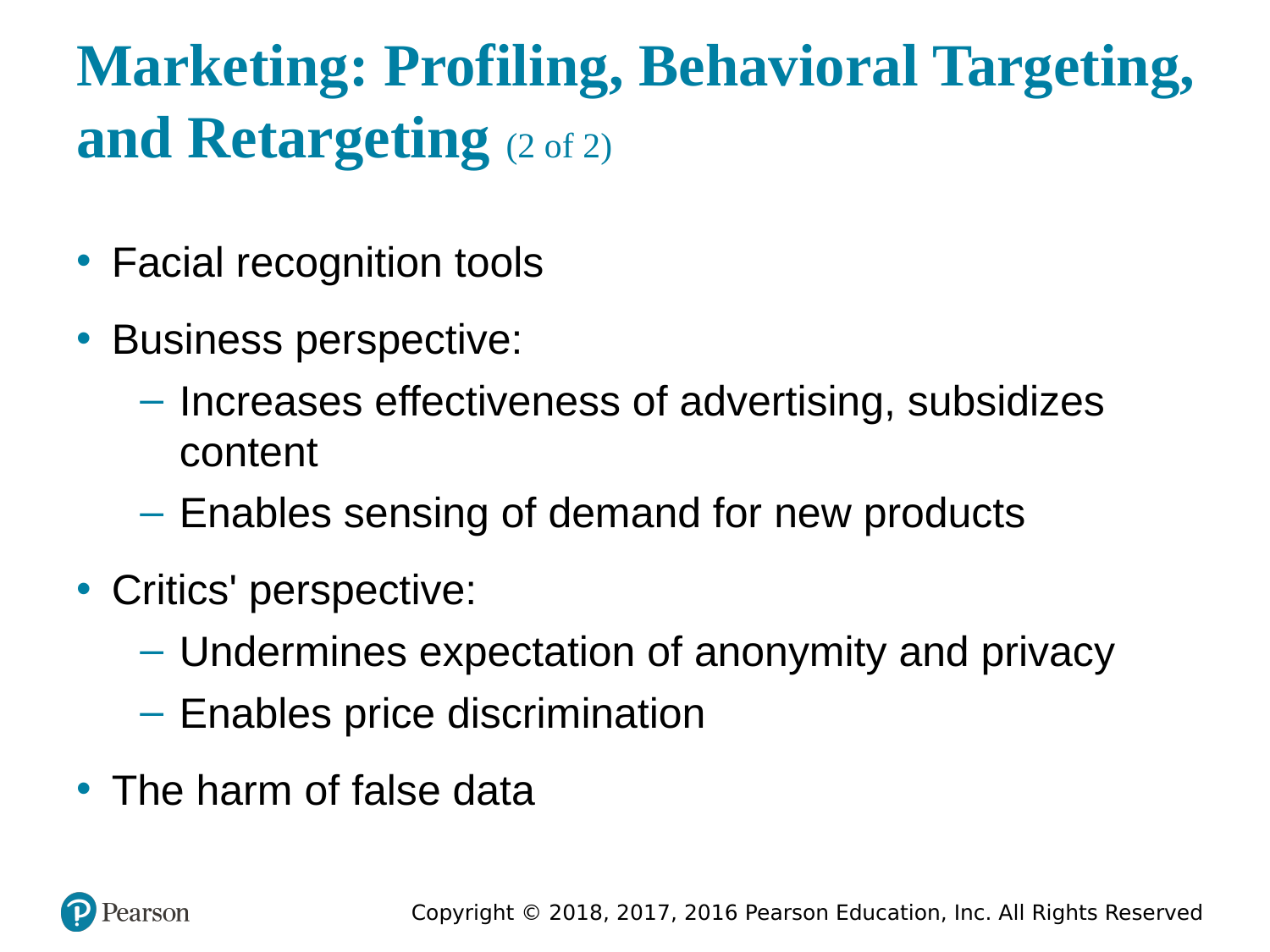

# Marketing: Profiling, Behavioral Targeting, and Retargeting (2 of 2)
Facial recognition tools
Business perspective:
Increases effectiveness of advertising, subsidizes content
Enables sensing of demand for new products
Critics' perspective:
Undermines expectation of anonymity and privacy
Enables price discrimination
The harm of false data